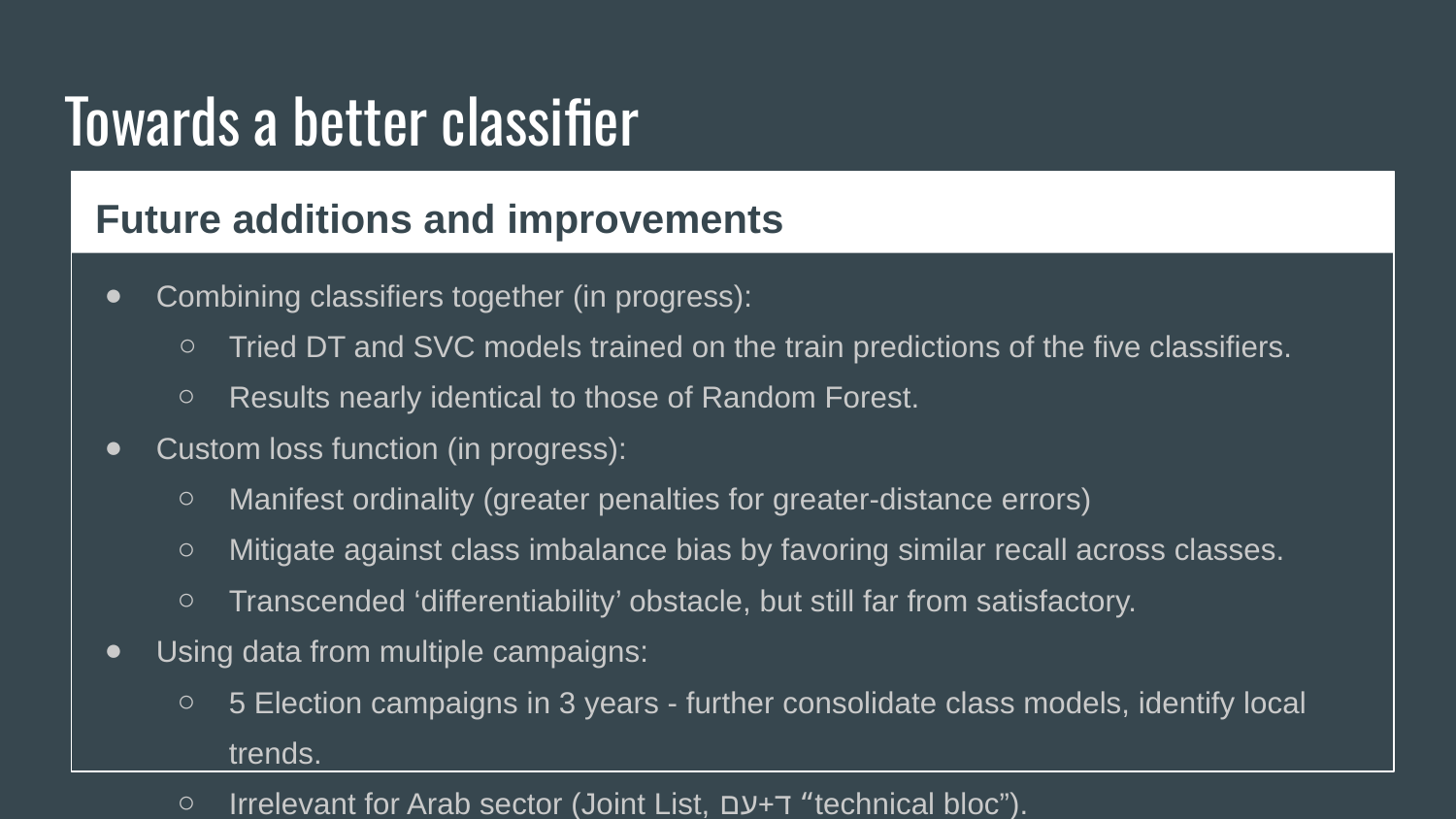

# Towards a better classifier
Future additions and improvements

Combining classifiers together (in progress):
Tried DT and SVC models trained on the train predictions of the five classifiers.
Results nearly identical to those of Random Forest.
Custom loss function (in progress):
Manifest ordinality (greater penalties for greater-distance errors)
Mitigate against class imbalance bias by favoring similar recall across classes.
Transcended ‘differentiability’ obstacle, but still far from satisfactory.
Using data from multiple campaigns:
5 Election campaigns in 3 years - further consolidate class models, identify local trends.
Irrelevant for Arab sector (Joint List, ד+עם “technical bloc”).